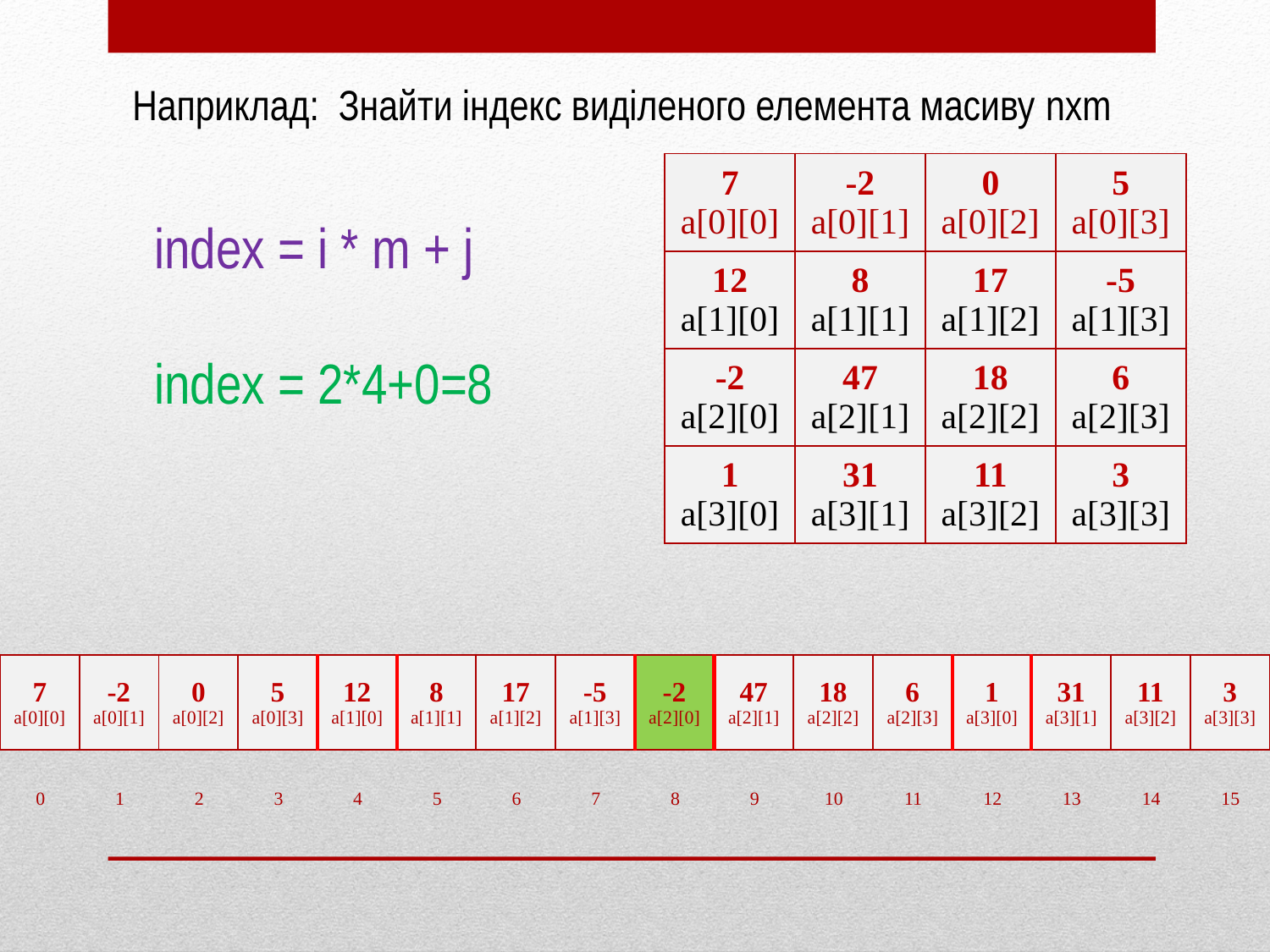

Наприклад:  Знайти індекс виділеного елемента масиву nxm
| 7 а[0][0] | -2 а[0][1] | 0 а[0][2] | 5 а[0][3] |
| --- | --- | --- | --- |
| 12 а[1][0] | 8 а[1][1] | 17 а[1][2] | -5 а[1][3] |
| -2 а[2][0] | 47 а[2][1] | 18 а[2][2] | 6 а[2][З] |
| 1 а[3][0] | 31 а[3][1] | 11 а[3][2] | 3 а[3][3] |
index = i * m + j

index = 2*4+0=8
| 7 а[0][0] | -2 а[0][1] | 0 а[0][2] | 5 а[0][3] | 12 а[1][0] | 8 а[1][1] | 17 а[1][2] | -5 а[1][3] | -2 а[2][0] | 47 а[2][1] | 18 а[2][2] | 6 а[2][З] | 1 а[3][0] | 31 а[3][1] | 11 а[3][2] | 3 а[3][3] |
| --- | --- | --- | --- | --- | --- | --- | --- | --- | --- | --- | --- | --- | --- | --- | --- |
| 0 | 1 | 2 | 3 | 4 | 5 | 6 | 7 | 8 | 9 | 10 | 11 | 12 | 13 | 14 | 15 |
| --- | --- | --- | --- | --- | --- | --- | --- | --- | --- | --- | --- | --- | --- | --- | --- |